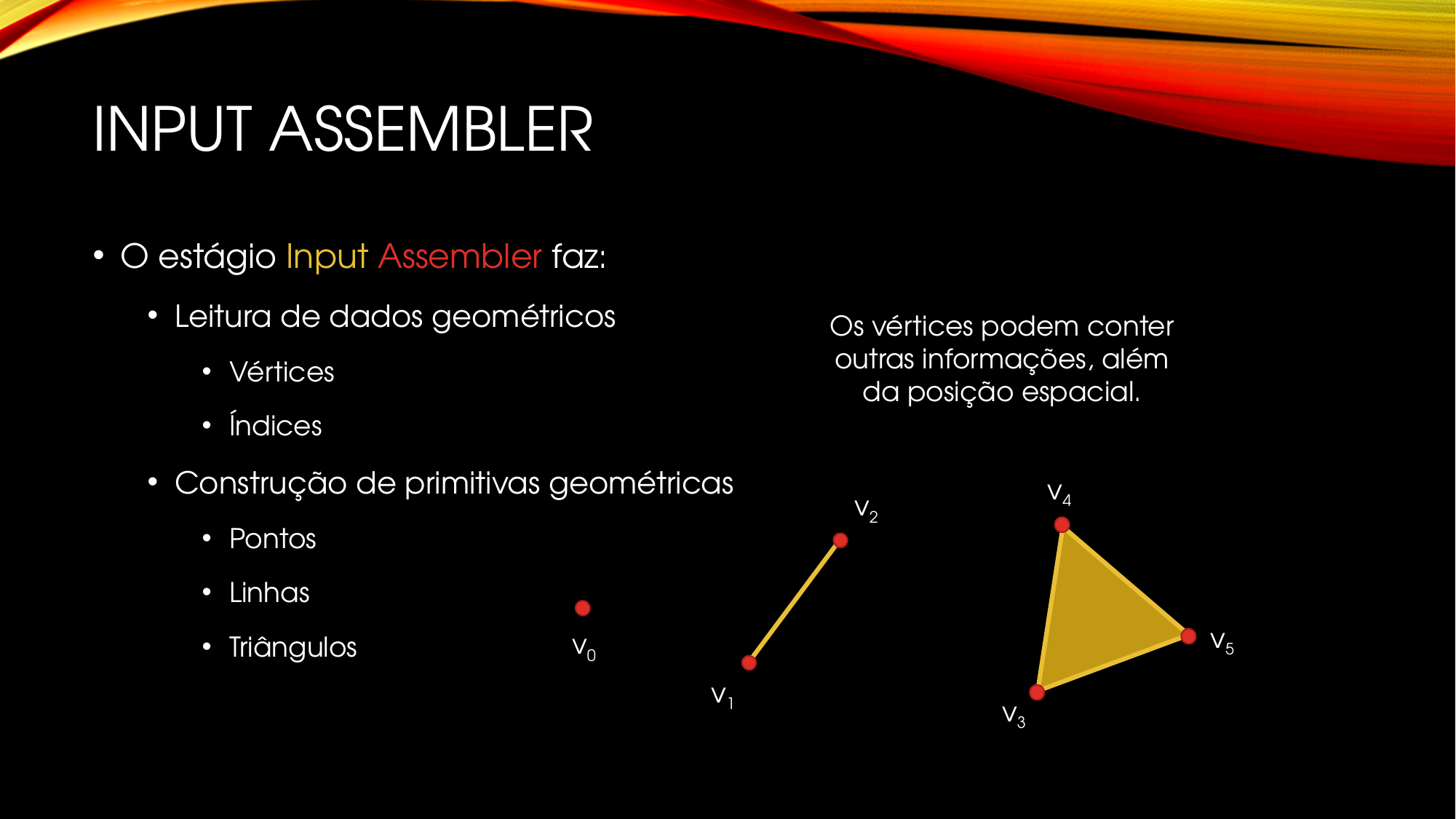

# Input ASSEMBLER
O estágio Input Assembler faz:
Leitura de dados geométricos
Vértices
Índices
Construção de primitivas geométricas
Pontos
Linhas
Triângulos
Os vértices podem conter outras informações, além da posição espacial.
v4

v5
v3
v2

v1

v0